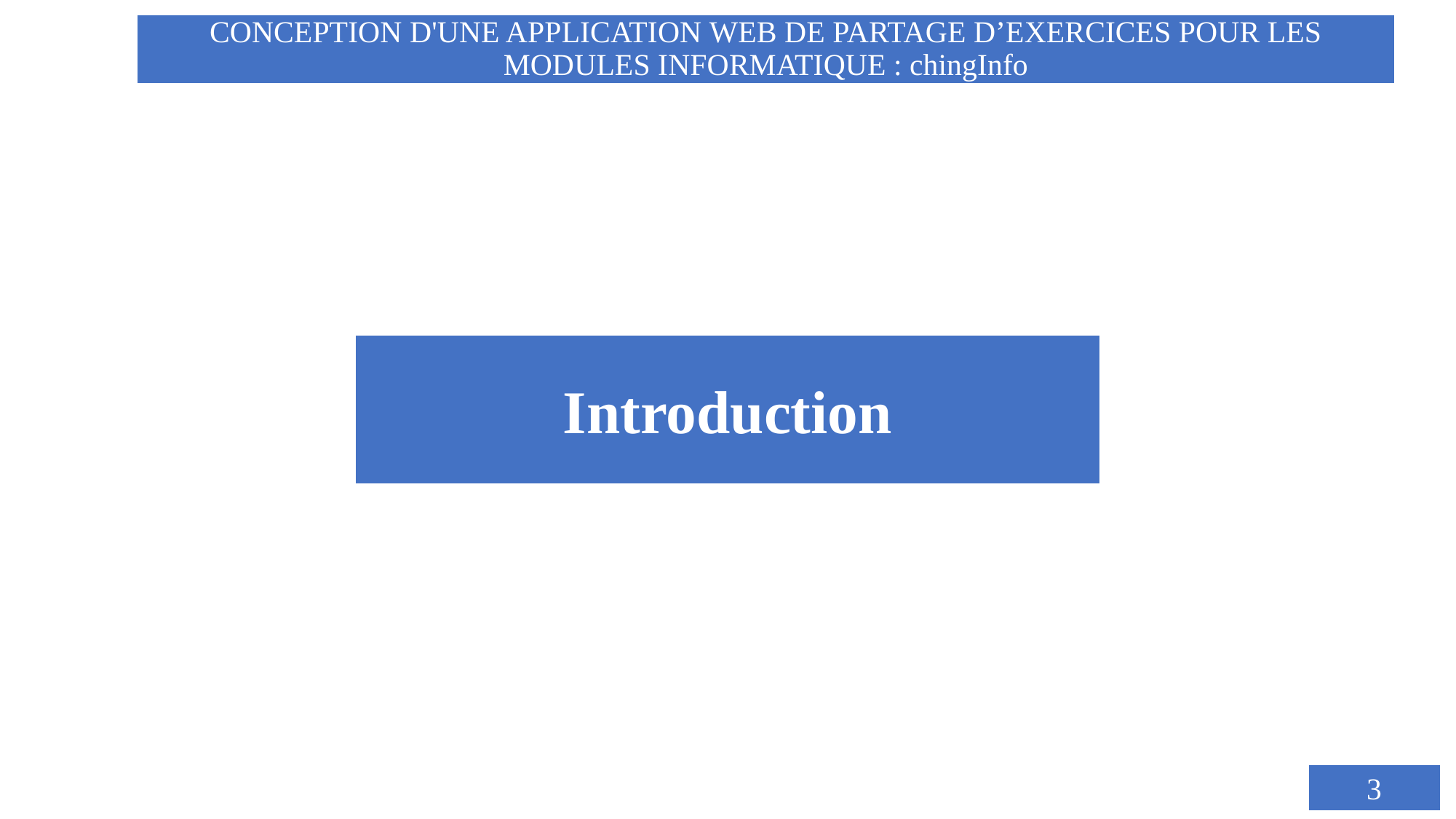

CONCEPTION D'UNE APPLICATION WEB DE PARTAGE D’EXERCICES POUR LES MODULES INFORMATIQUE : chingInfo
Introduction
3